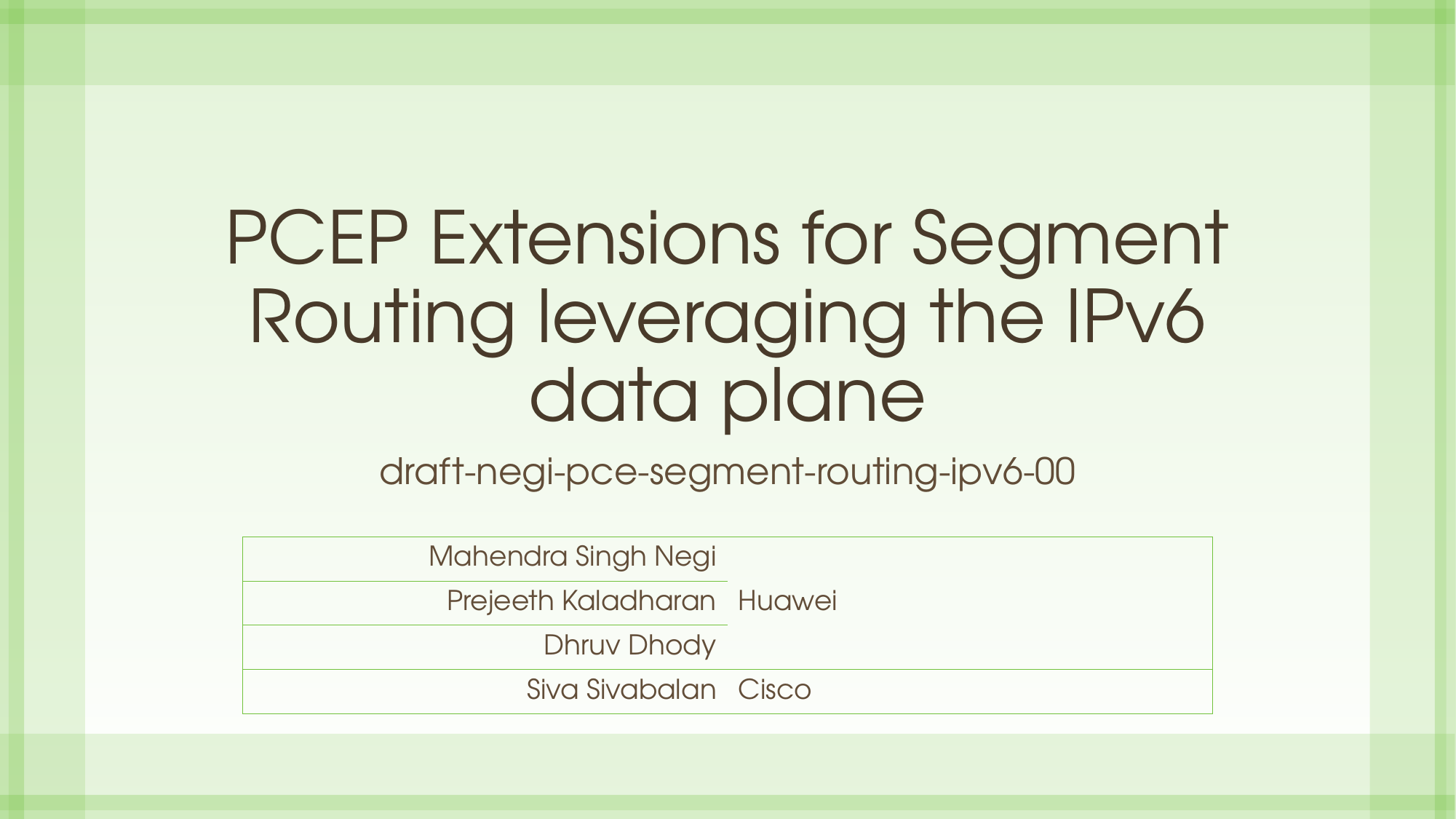

# PCEP Extensions for Segment Routing leveraging the IPv6 data plane
draft-negi-pce-segment-routing-ipv6-00

| Mahendra Singh Negi | Huawei |
| --- | --- |
| Prejeeth Kaladharan |  |
| Dhruv Dhody |  |
| Siva Sivabalan | Cisco |